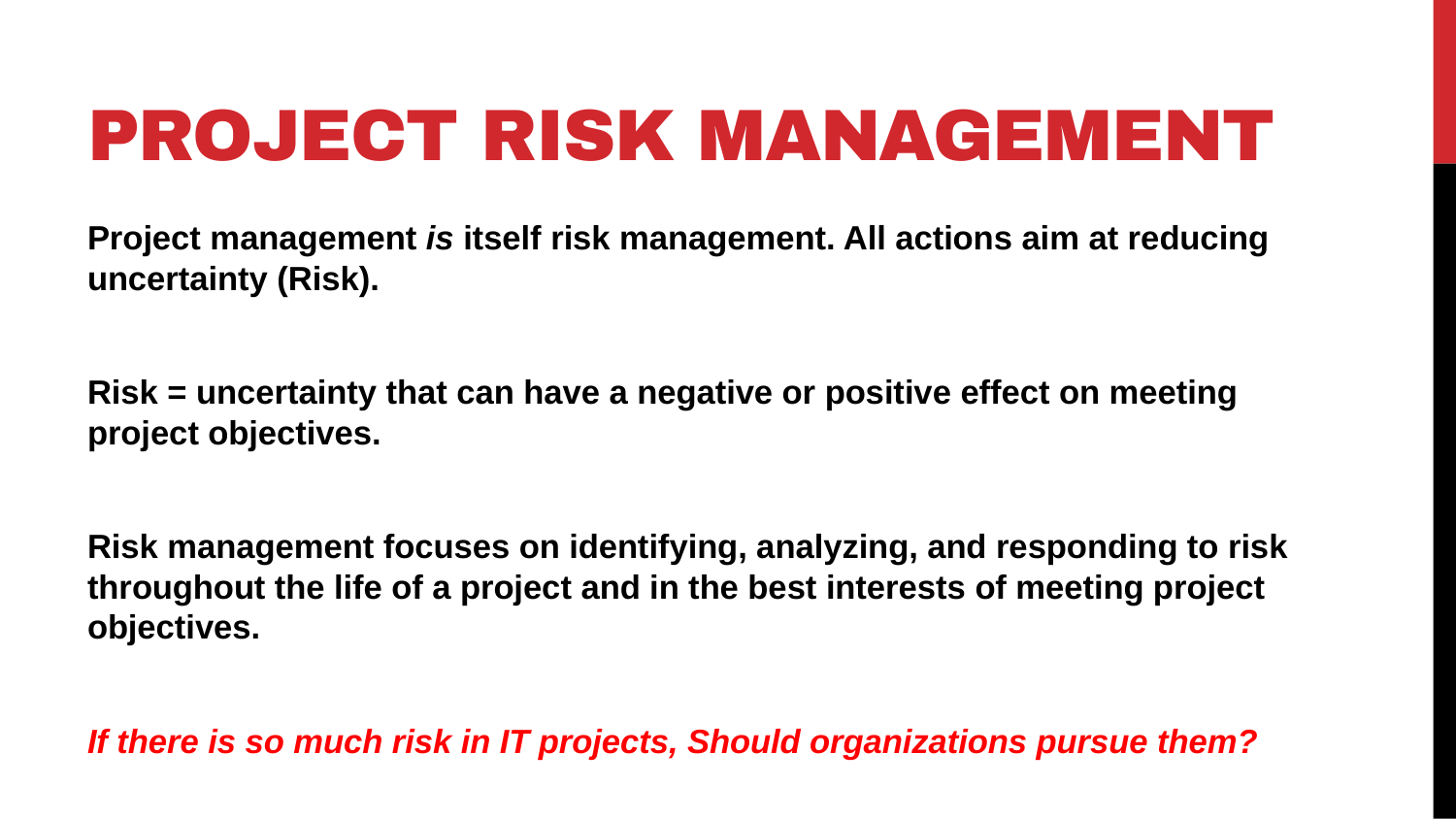

# Project Risk Management
Project management is itself risk management. All actions aim at reducing uncertainty (Risk).

Risk = uncertainty that can have a negative or positive effect on meeting project objectives.

Risk management focuses on identifying, analyzing, and responding to risk throughout the life of a project and in the best interests of meeting project objectives.

If there is so much risk in IT projects, Should organizations pursue them?